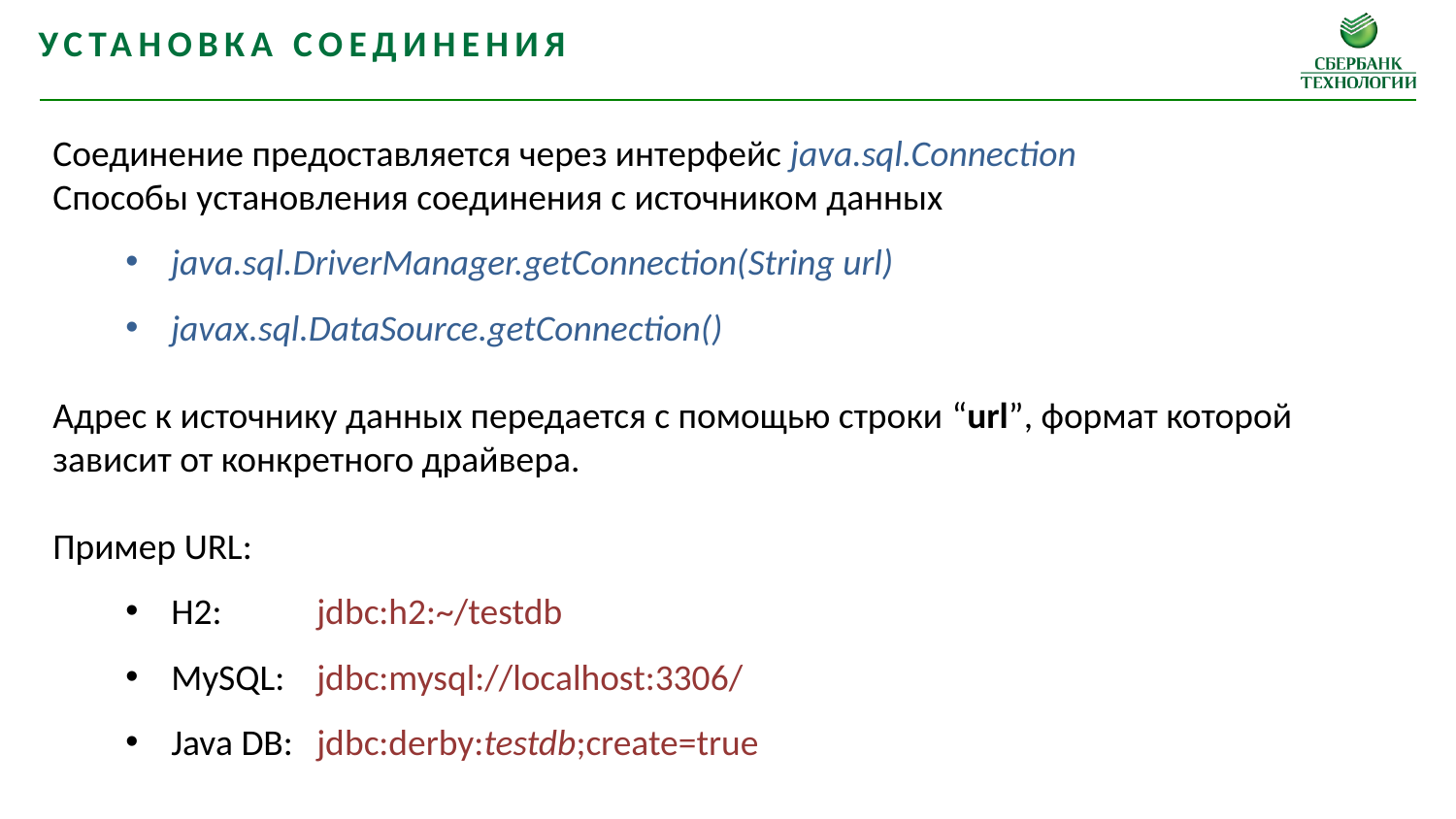

Установка соединения
Соединение предоставляется через интерфейс java.sql.Connection
Способы установления соединения с источником данных
java.sql.DriverManager.getConnection(String url)
javax.sql.DataSource.getConnection()

Адрес к источнику данных передается с помощью строки “url”, формат которой зависит от конкретного драйвера.

Пример URL:
H2: 	jdbc:h2:~/testdb
MySQL: 	jdbc:mysql://localhost:3306/
Java DB: 	jdbc:derby:testdb;create=true